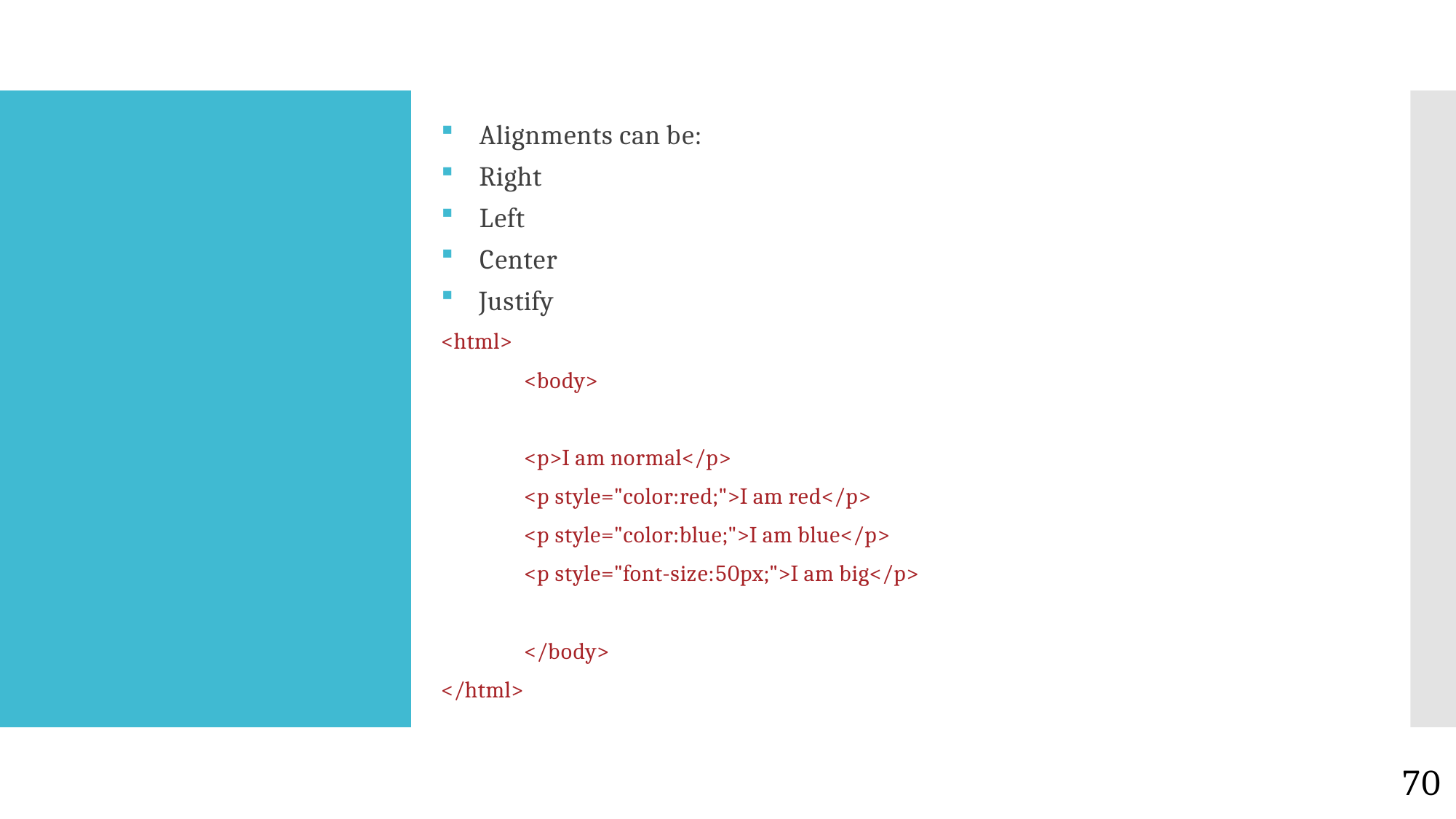

Alignments can be:
Right
Left
Center
Justify
<html>
	<body>

		<p>I am normal</p>
		<p style="color:red;">I am red</p>
		<p style="color:blue;">I am blue</p>
		<p style="font-size:50px;">I am big</p>

	</body>
</html>

#
70